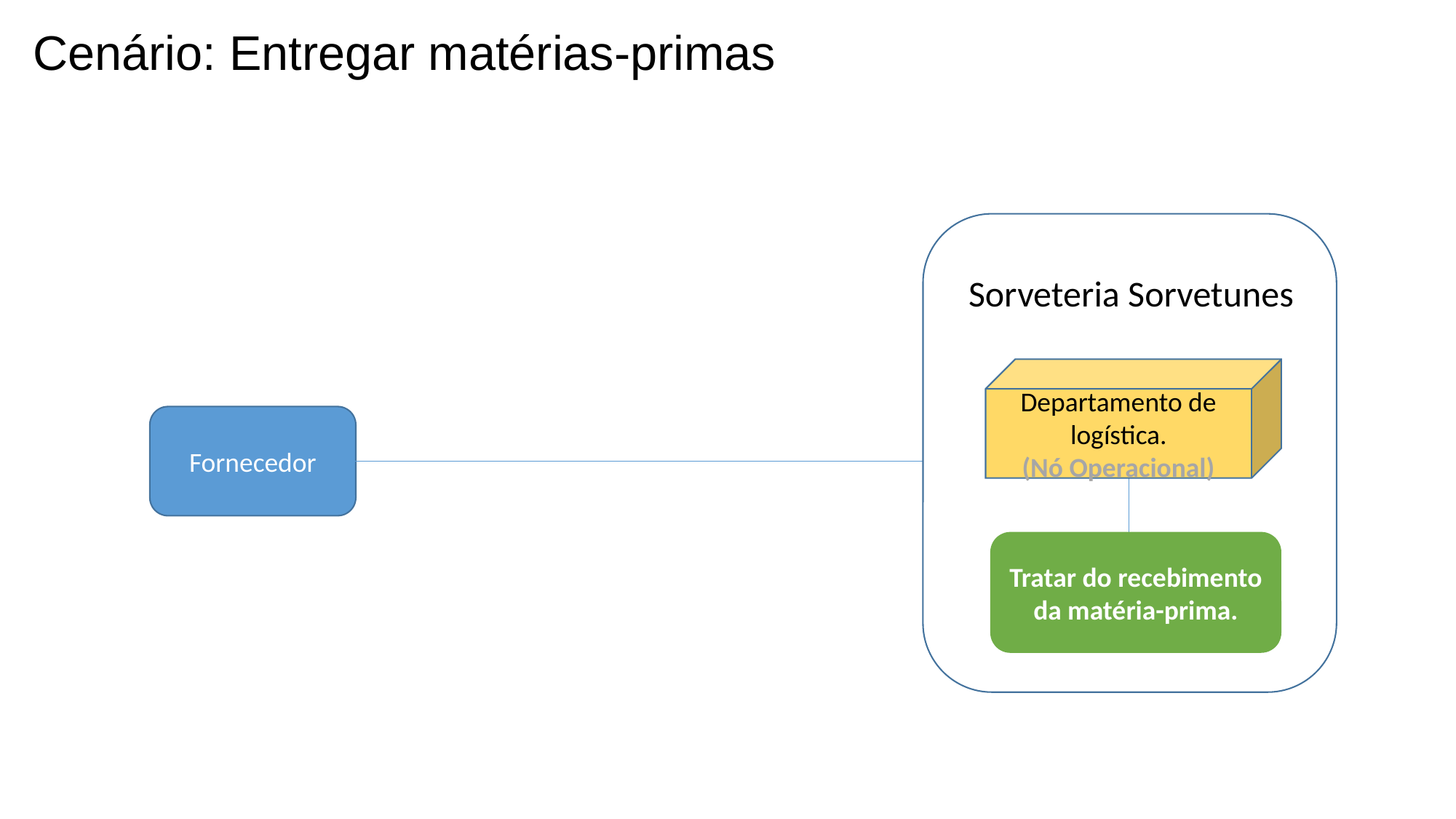

Cenário: Entregar matérias-primas

Sorveteria Sorvetunes

Departamento de logística.
(Nó Operacional)

Fornecedor
Tratar do recebimento da matéria-prima.